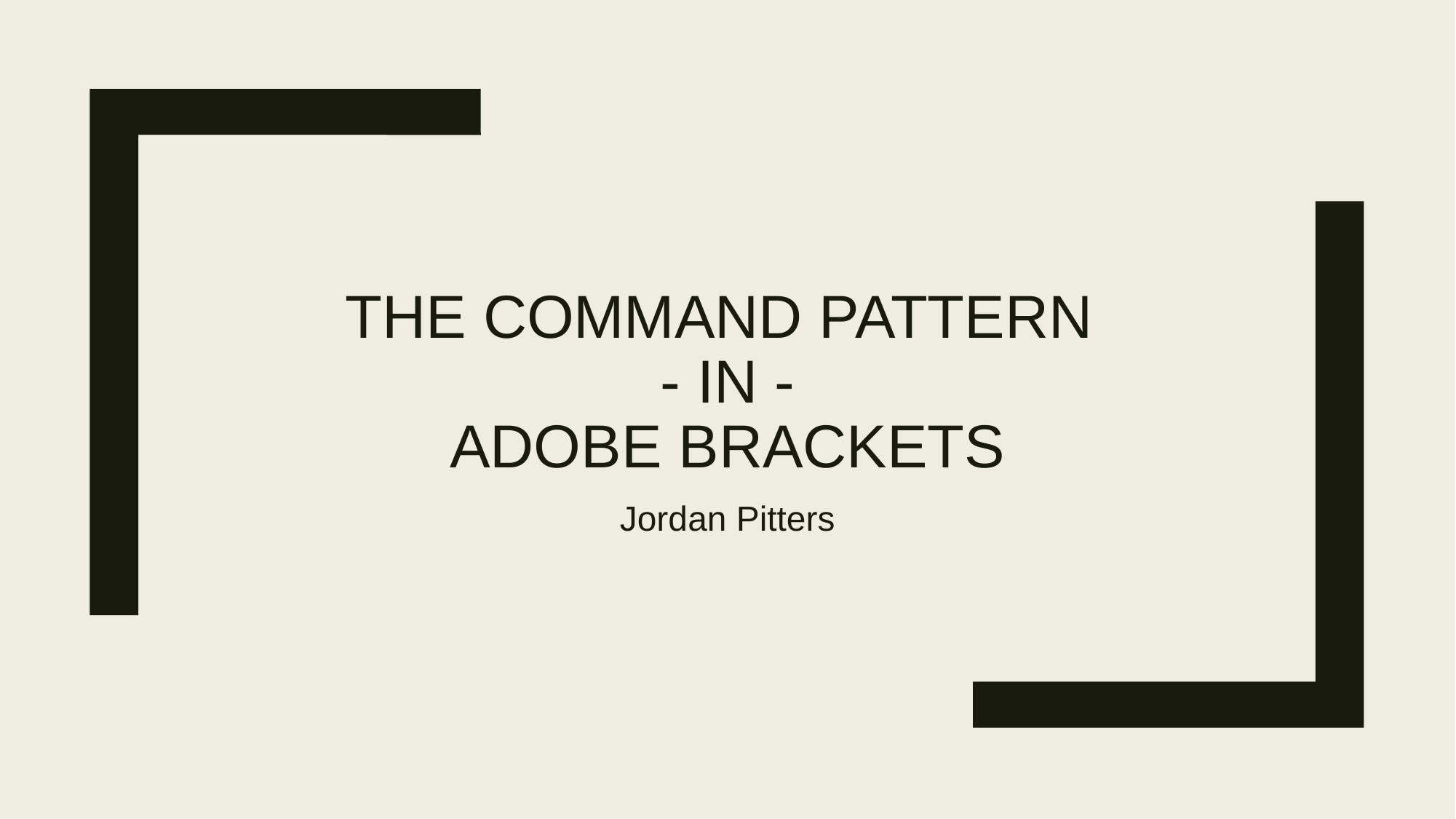

# The Command Pattern - in - Adobe Brackets
Jordan Pitters